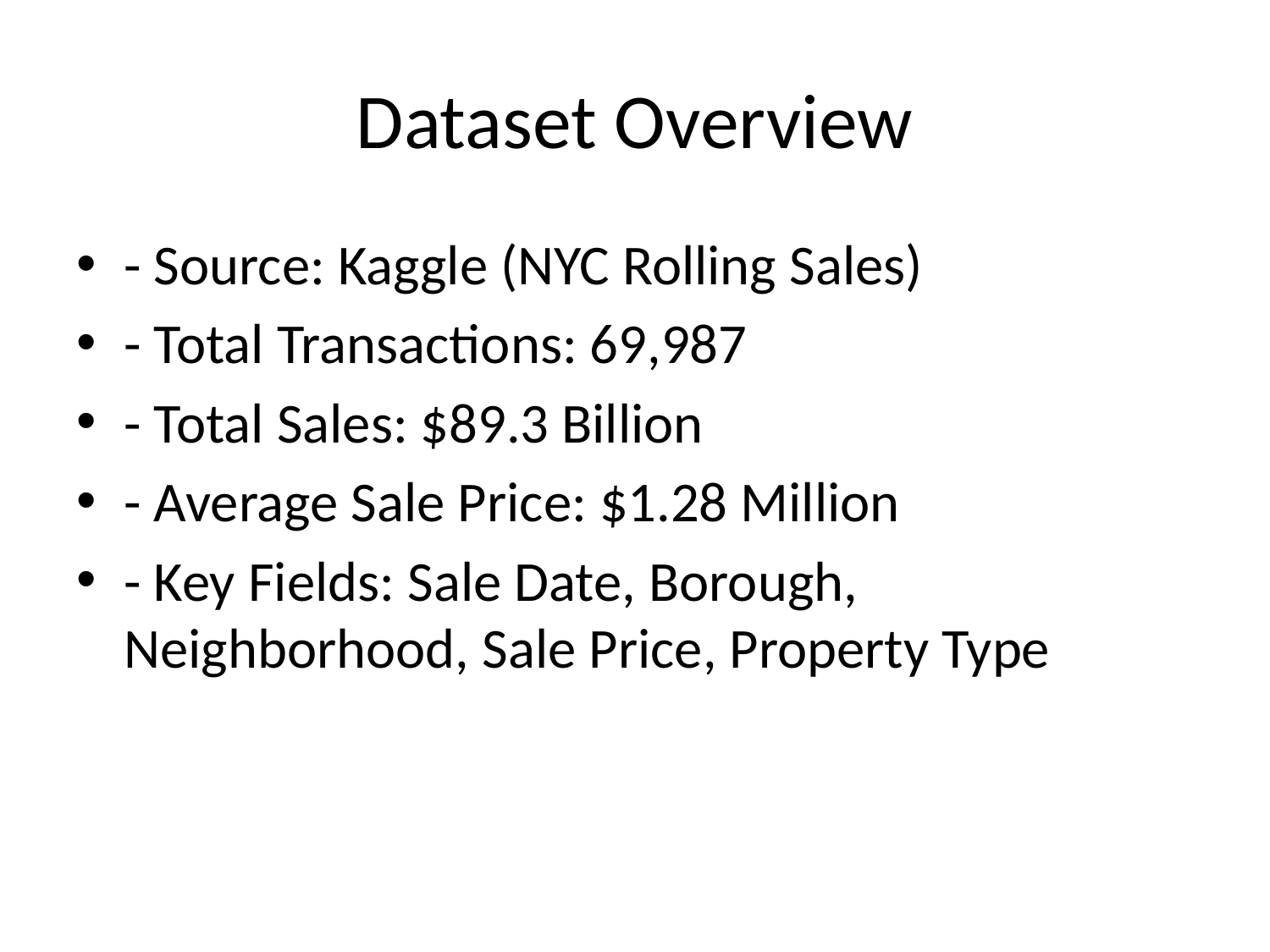

# Dataset Overview
- Source: Kaggle (NYC Rolling Sales)
- Total Transactions: 69,987
- Total Sales: $89.3 Billion
- Average Sale Price: $1.28 Million
- Key Fields: Sale Date, Borough, Neighborhood, Sale Price, Property Type